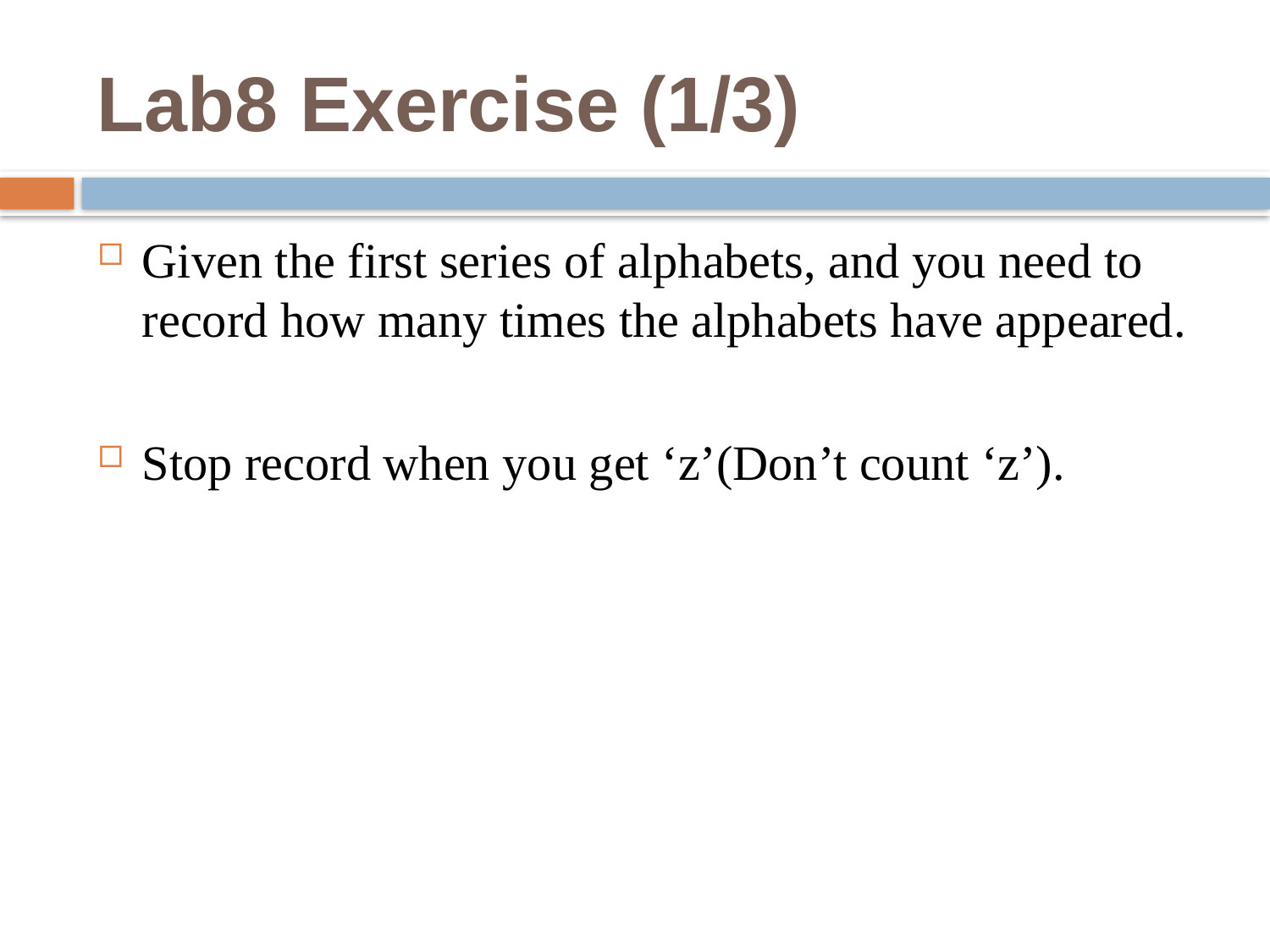

# Lab8 Exercise (1/3)
Given the first series of alphabets, and you need to record how many times the alphabets have appeared.

Stop record when you get ‘z’(Don’t count ‘z’).